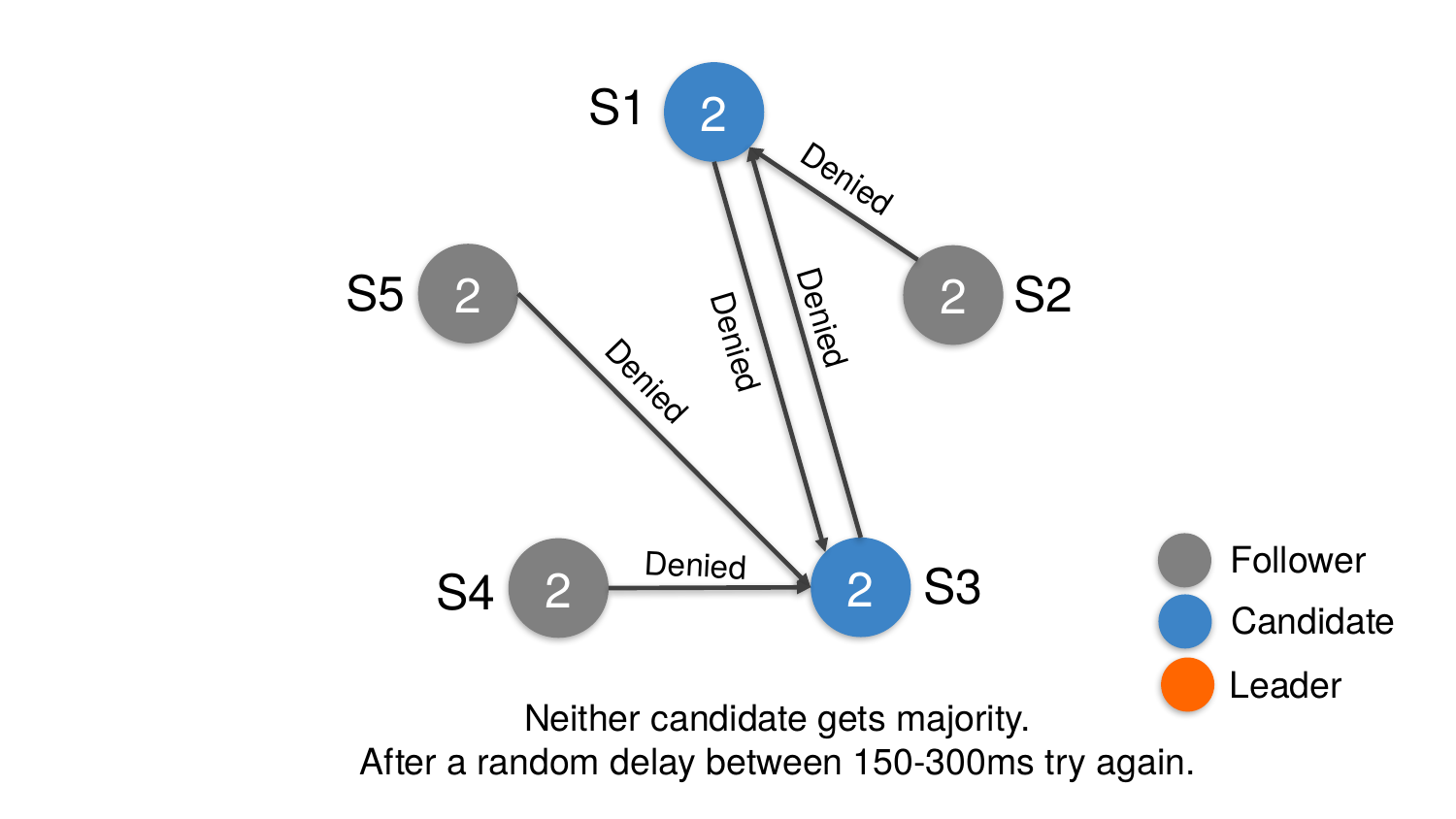

2
S1
Denied
2
2
S5
S2
Denied
Denied
Denied
Follower

2
Denied
2
S3
S4
Candidate

Leader

Neither candidate gets majority.
After a random delay between 150-300ms try again.